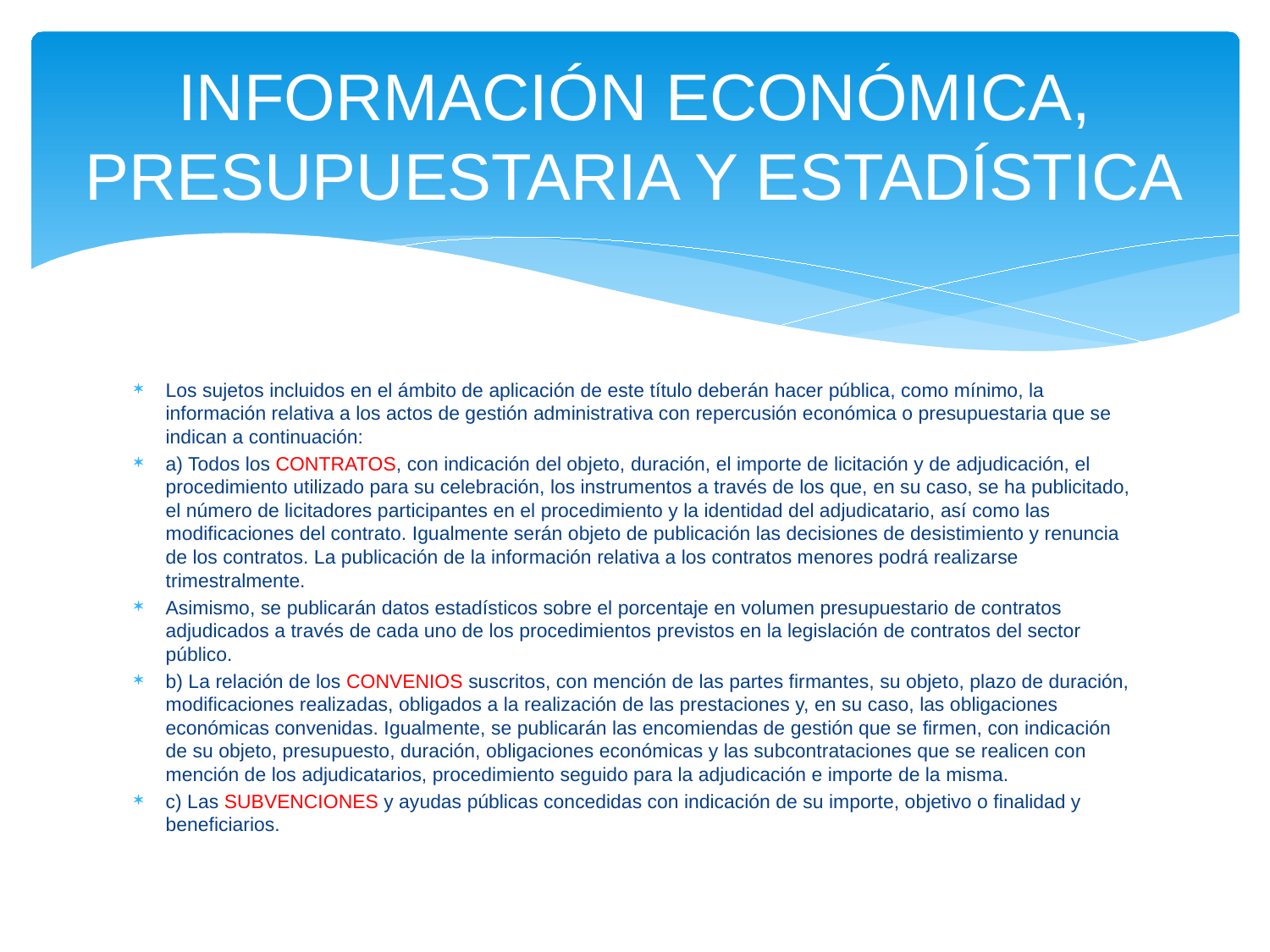

# INFORMACIÓN ECONÓMICA, PRESUPUESTARIA Y ESTADÍSTICA
Los sujetos incluidos en el ámbito de aplicación de este título deberán hacer pública, como mínimo, la información relativa a los actos de gestión administrativa con repercusión económica o presupuestaria que se indican a continuación:
a) Todos los CONTRATOS, con indicación del objeto, duración, el importe de licitación y de adjudicación, el procedimiento utilizado para su celebración, los instrumentos a través de los que, en su caso, se ha publicitado, el número de licitadores participantes en el procedimiento y la identidad del adjudicatario, así como las modificaciones del contrato. Igualmente serán objeto de publicación las decisiones de desistimiento y renuncia de los contratos. La publicación de la información relativa a los contratos menores podrá realizarse trimestralmente.
Asimismo, se publicarán datos estadísticos sobre el porcentaje en volumen presupuestario de contratos adjudicados a través de cada uno de los procedimientos previstos en la legislación de contratos del sector público.
b) La relación de los CONVENIOS suscritos, con mención de las partes firmantes, su objeto, plazo de duración, modificaciones realizadas, obligados a la realización de las prestaciones y, en su caso, las obligaciones económicas convenidas. Igualmente, se publicarán las encomiendas de gestión que se firmen, con indicación de su objeto, presupuesto, duración, obligaciones económicas y las subcontrataciones que se realicen con mención de los adjudicatarios, procedimiento seguido para la adjudicación e importe de la misma.
c) Las SUBVENCIONES y ayudas públicas concedidas con indicación de su importe, objetivo o finalidad y beneficiarios.